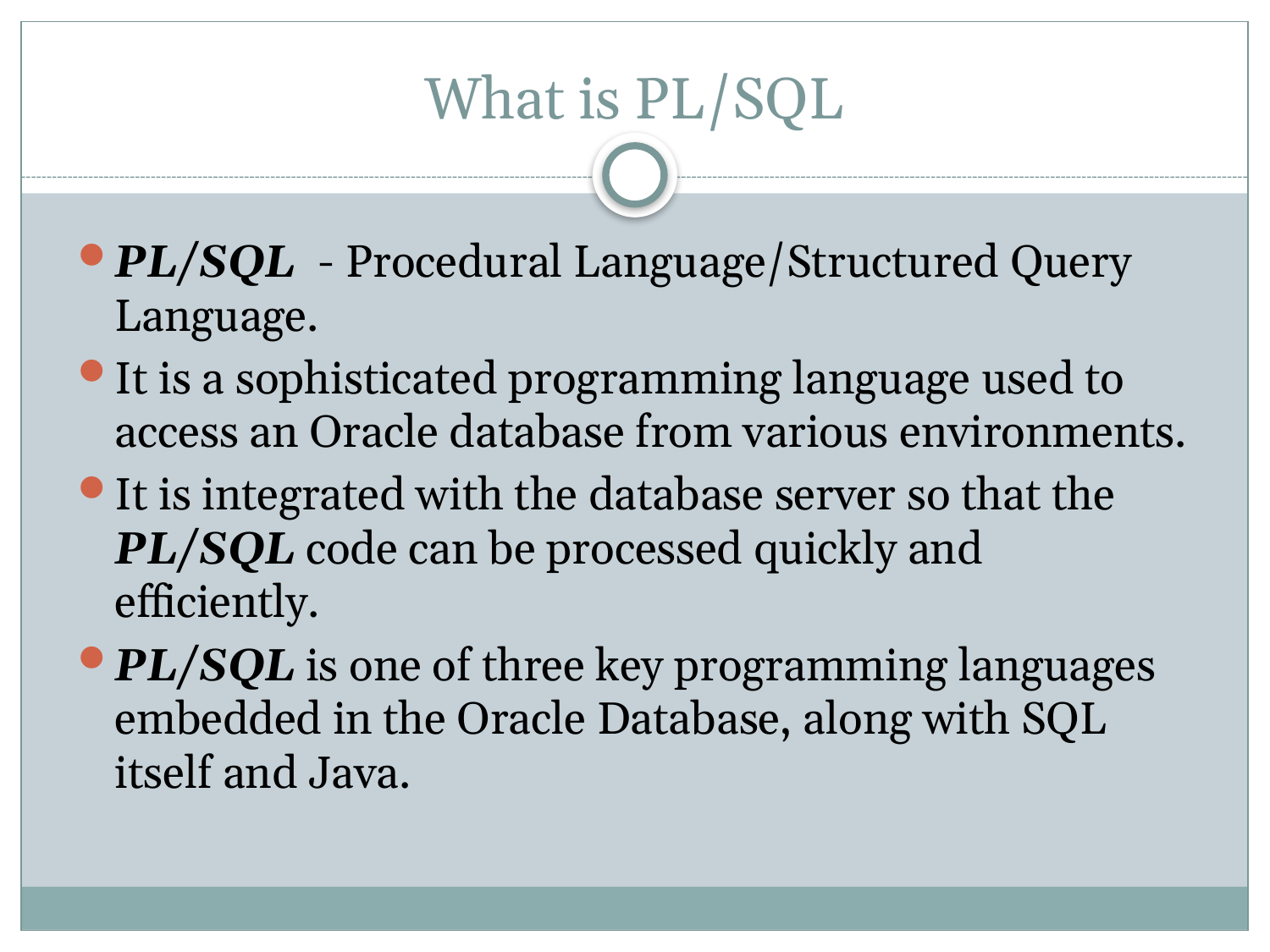

# What is PL/SQL
PL/SQL  - Procedural Language/Structured Query Language.
It is a sophisticated programming language used to access an Oracle database from various environments.
It is integrated with the database server so that the PL/SQL code can be processed quickly and efficiently.
PL/SQL is one of three key programming languages embedded in the Oracle Database, along with SQL itself and Java.